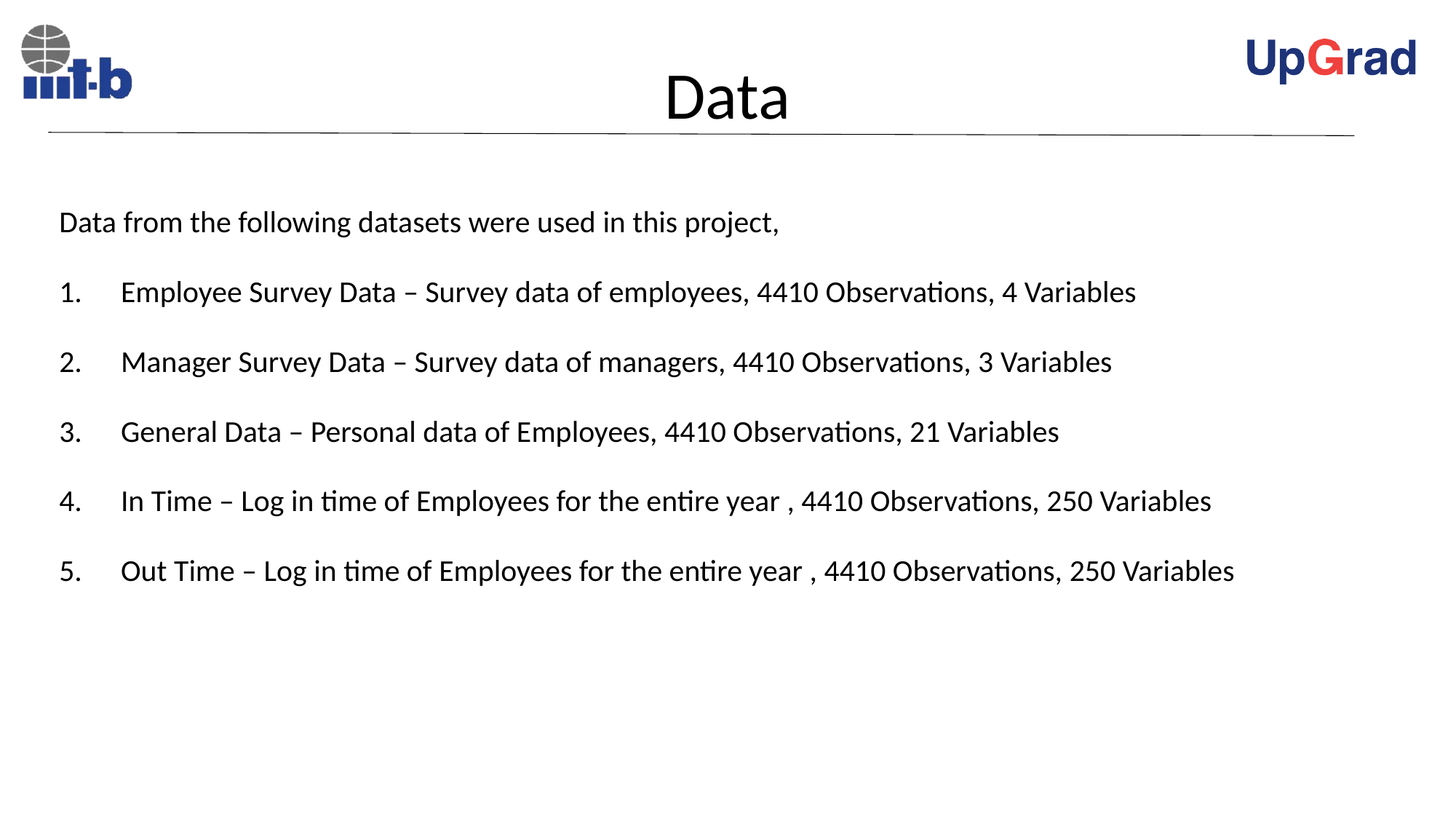

# Data
Data from the following datasets were used in this project,
 Employee Survey Data – Survey data of employees, 4410 Observations, 4 Variables
 Manager Survey Data – Survey data of managers, 4410 Observations, 3 Variables
 General Data – Personal data of Employees, 4410 Observations, 21 Variables
 In Time – Log in time of Employees for the entire year , 4410 Observations, 250 Variables
 Out Time – Log in time of Employees for the entire year , 4410 Observations, 250 Variables